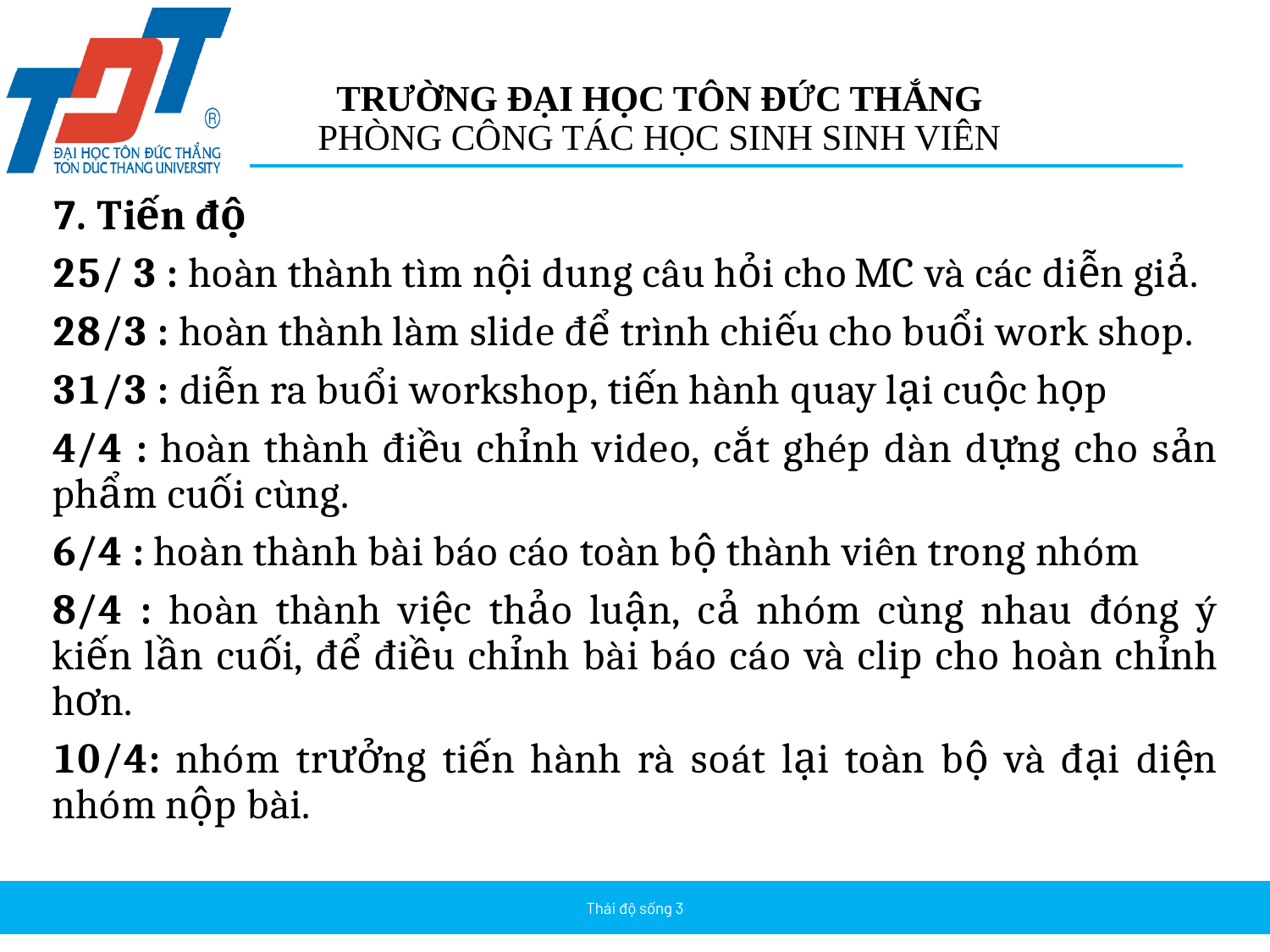

# TRƯỜNG ĐẠI HỌC TÔN ĐỨC THẮNG PHÒNG CÔNG TÁC HỌC SINH SINH VIÊN
7. Tiến độ
25/ 3 : hoàn thành tìm nội dung câu hỏi cho MC và các diễn giả.
28/3 : hoàn thành làm slide để trình chiếu cho buổi work shop.
31/3 : diễn ra buổi workshop, tiến hành quay lại cuộc họp
4/4 : hoàn thành điều chỉnh video, cắt ghép dàn dựng cho sản phẩm cuối cùng.
6/4 : hoàn thành bài báo cáo toàn bộ thành viên trong nhóm
8/4 : hoàn thành việc thảo luận, cả nhóm cùng nhau đóng ý kiến lần cuối, để điều chỉnh bài báo cáo và clip cho hoàn chỉnh hơn.
10/4: nhóm trưởng tiến hành rà soát lại toàn bộ và đại diện nhóm nộp bài.
Thái độ sống 3